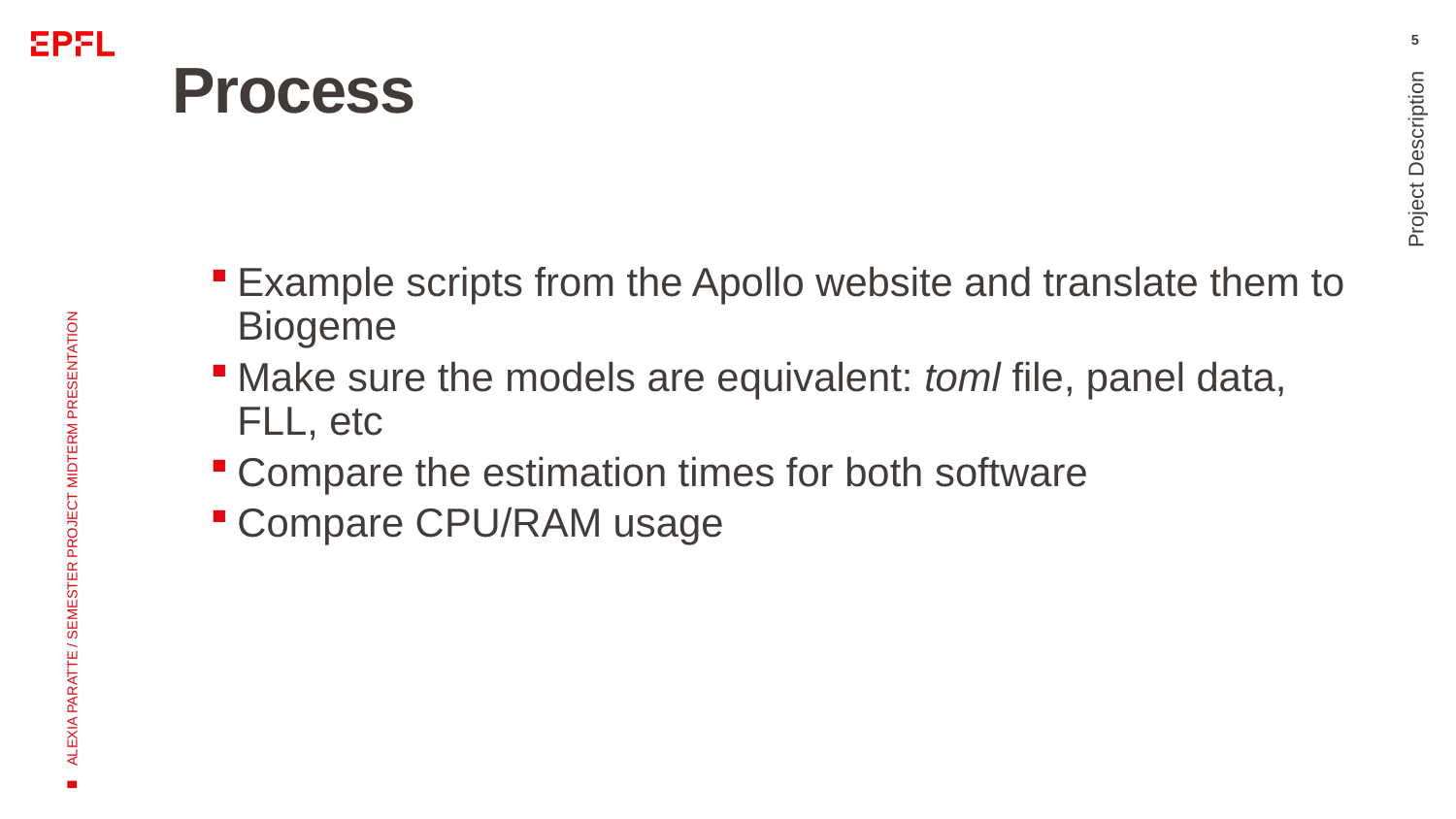

5
# Process
Project Description

Example scripts from the Apollo website and translate them to Biogeme
Make sure the models are equivalent: toml file, panel data, FLL, etc
Compare the estimation times for both software
Compare CPU/RAM usage

ALEXIA PARATTE / SEMESTER PROJECT MIDTERM PRESENTATION